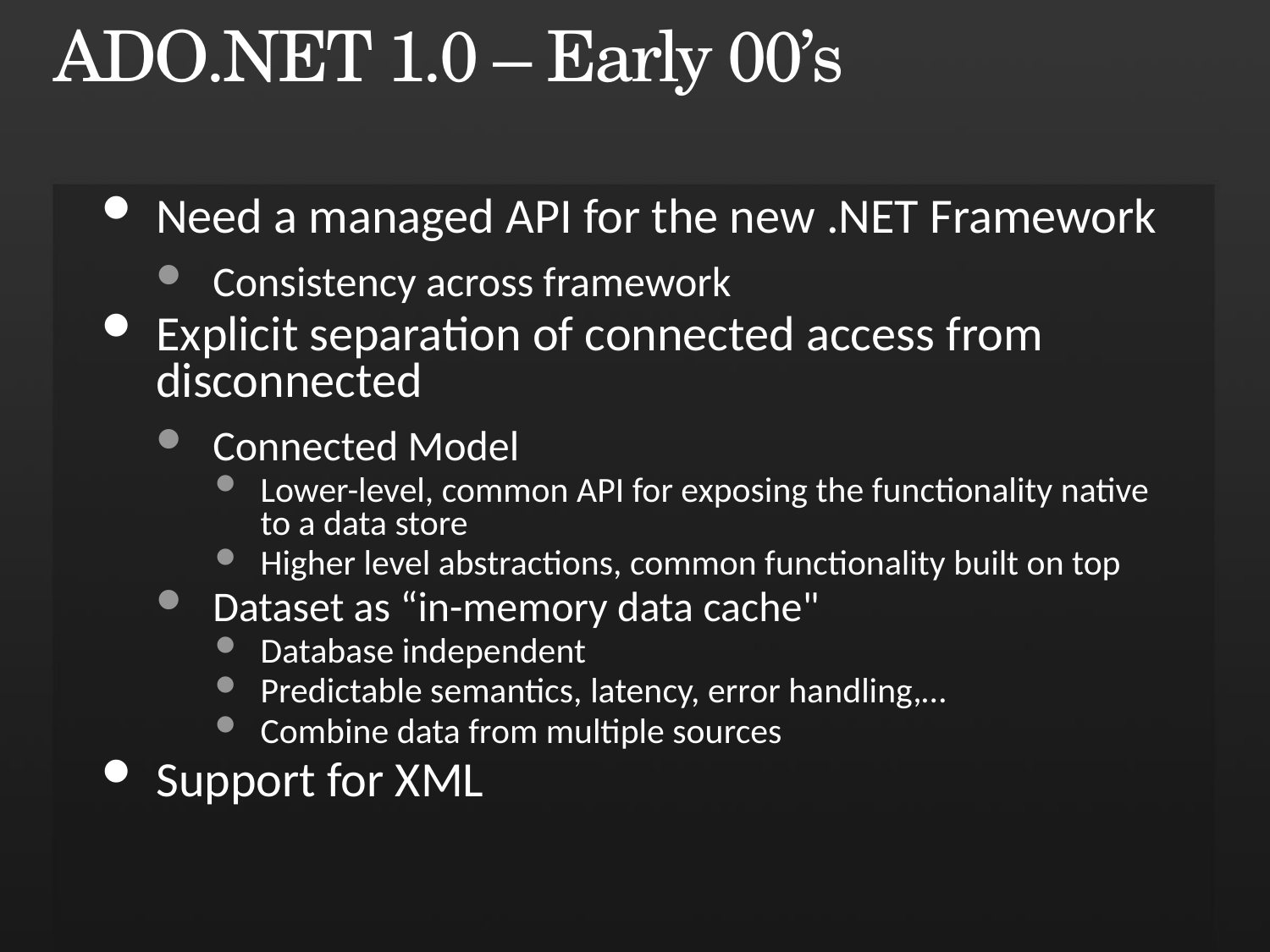

# ADO.NET 1.0 – Early 00’s
Need a managed API for the new .NET Framework
Consistency across framework
Explicit separation of connected access from disconnected
Connected Model
Lower-level, common API for exposing the functionality native to a data store
Higher level abstractions, common functionality built on top
Dataset as “in-memory data cache"
Database independent
Predictable semantics, latency, error handling,…
Combine data from multiple sources
Support for XML